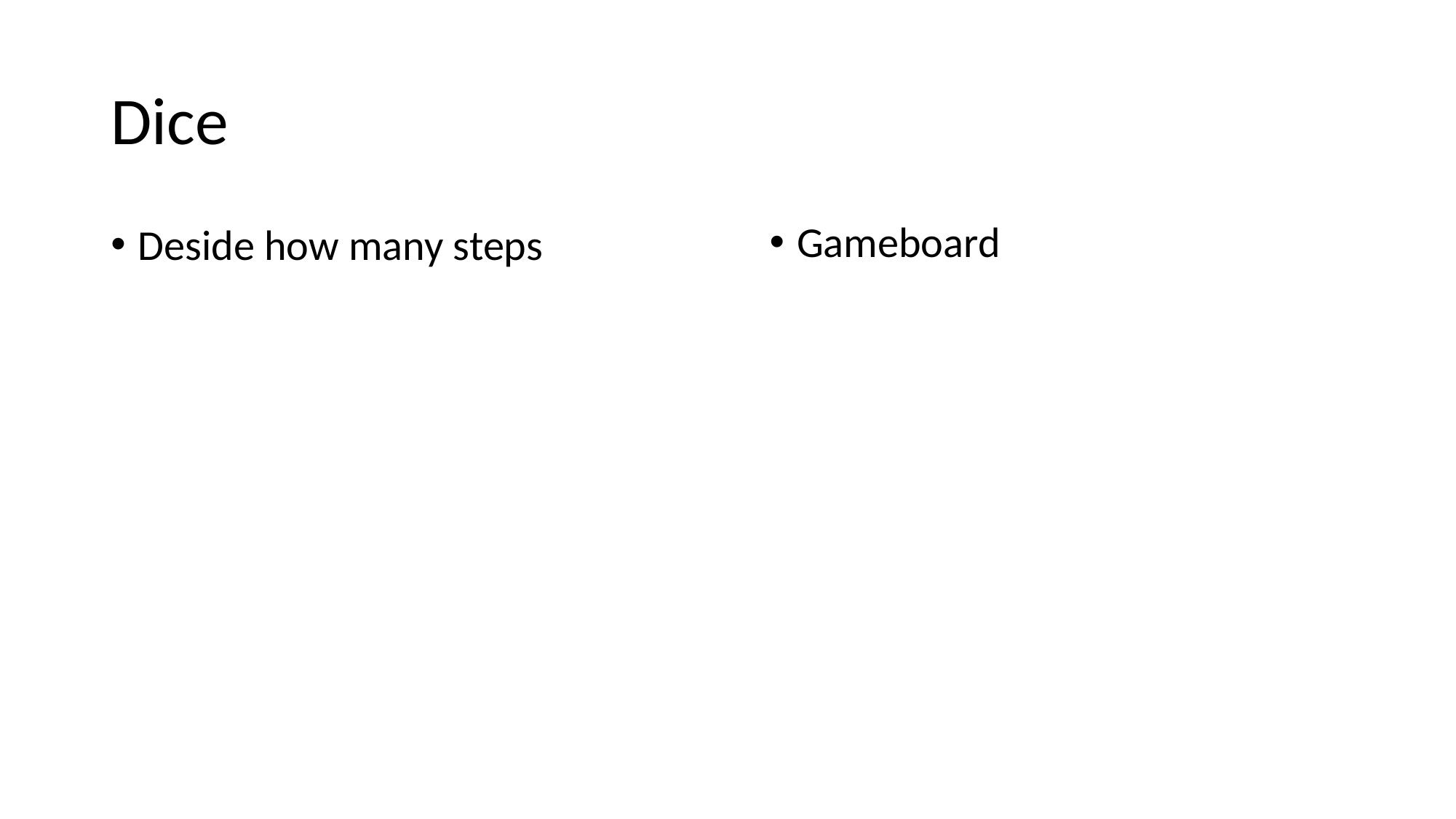

# Dice
Gameboard
Deside how many steps